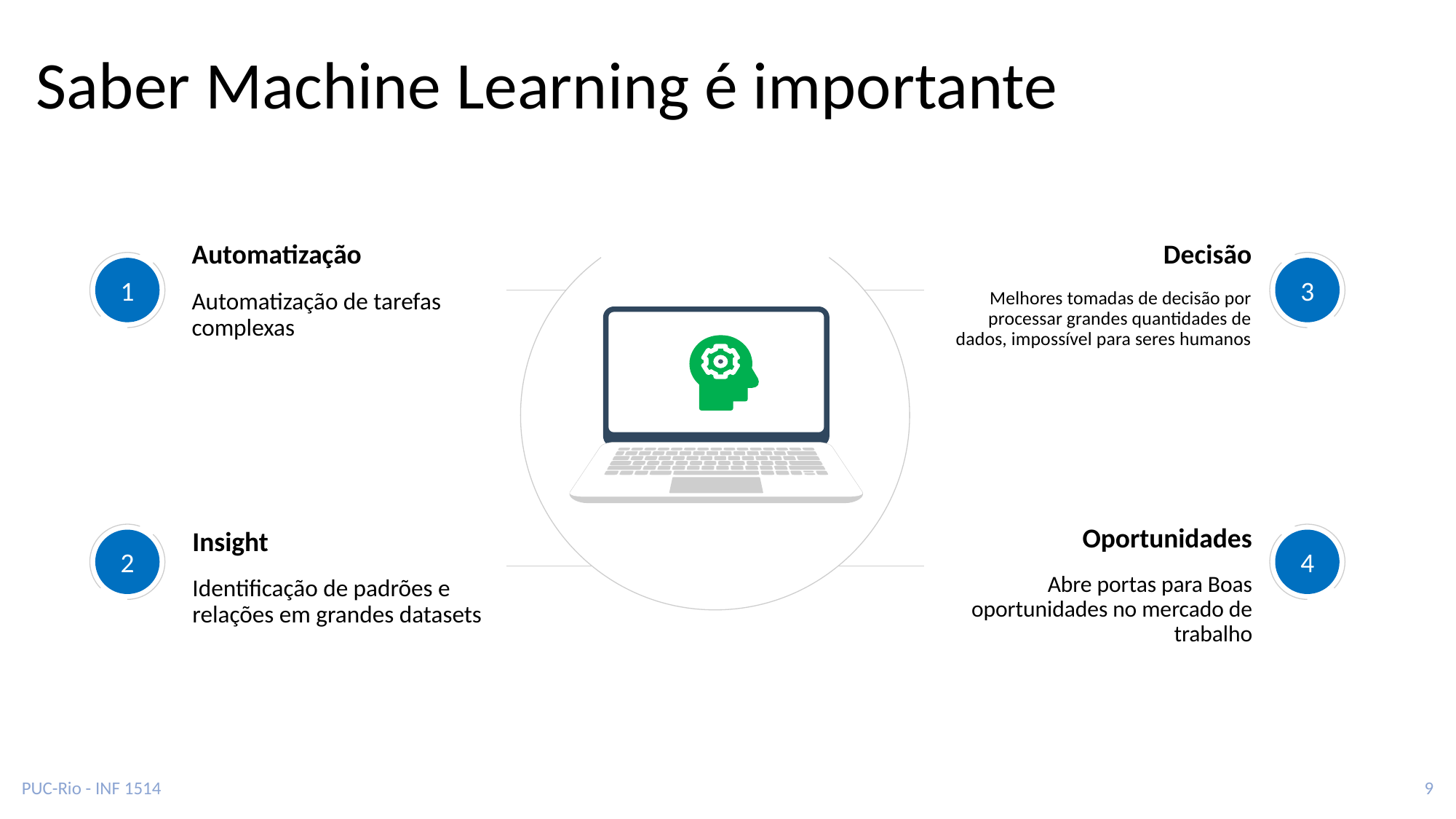

# Saber Machine Learning é importante
Automatização
Decisão
Automatização de tarefas complexas
Melhores tomadas de decisão por processar grandes quantidades de dados, impossível para seres humanos

Oportunidades
Insight
Abre portas para Boas oportunidades no mercado de trabalho

Identificação de padrões e relações em grandes datasets
PUC-Rio - INF 1514
9